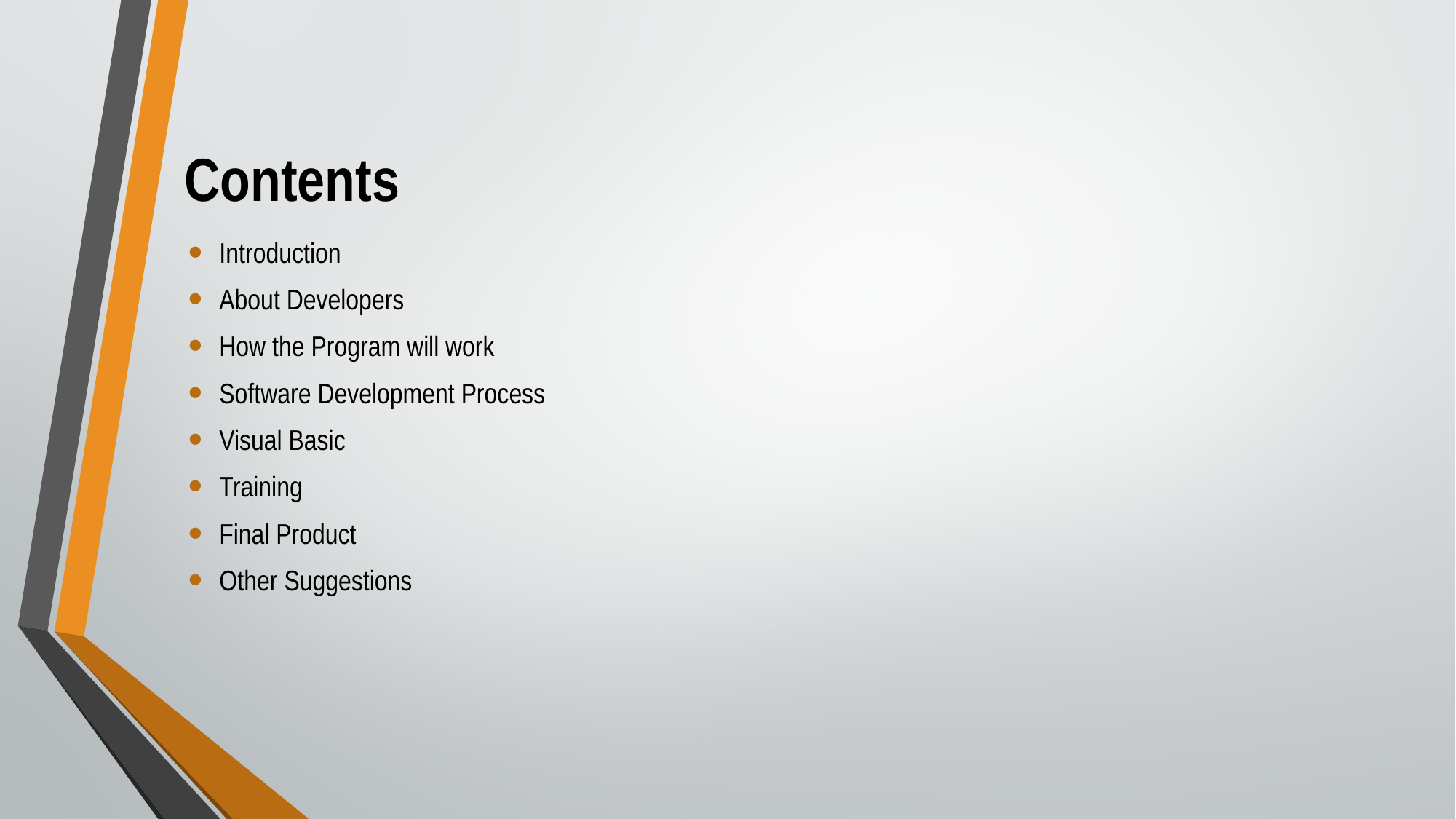

# Contents
Introduction
About Developers
How the Program will work
Software Development Process
Visual Basic
Training
Final Product
Other Suggestions